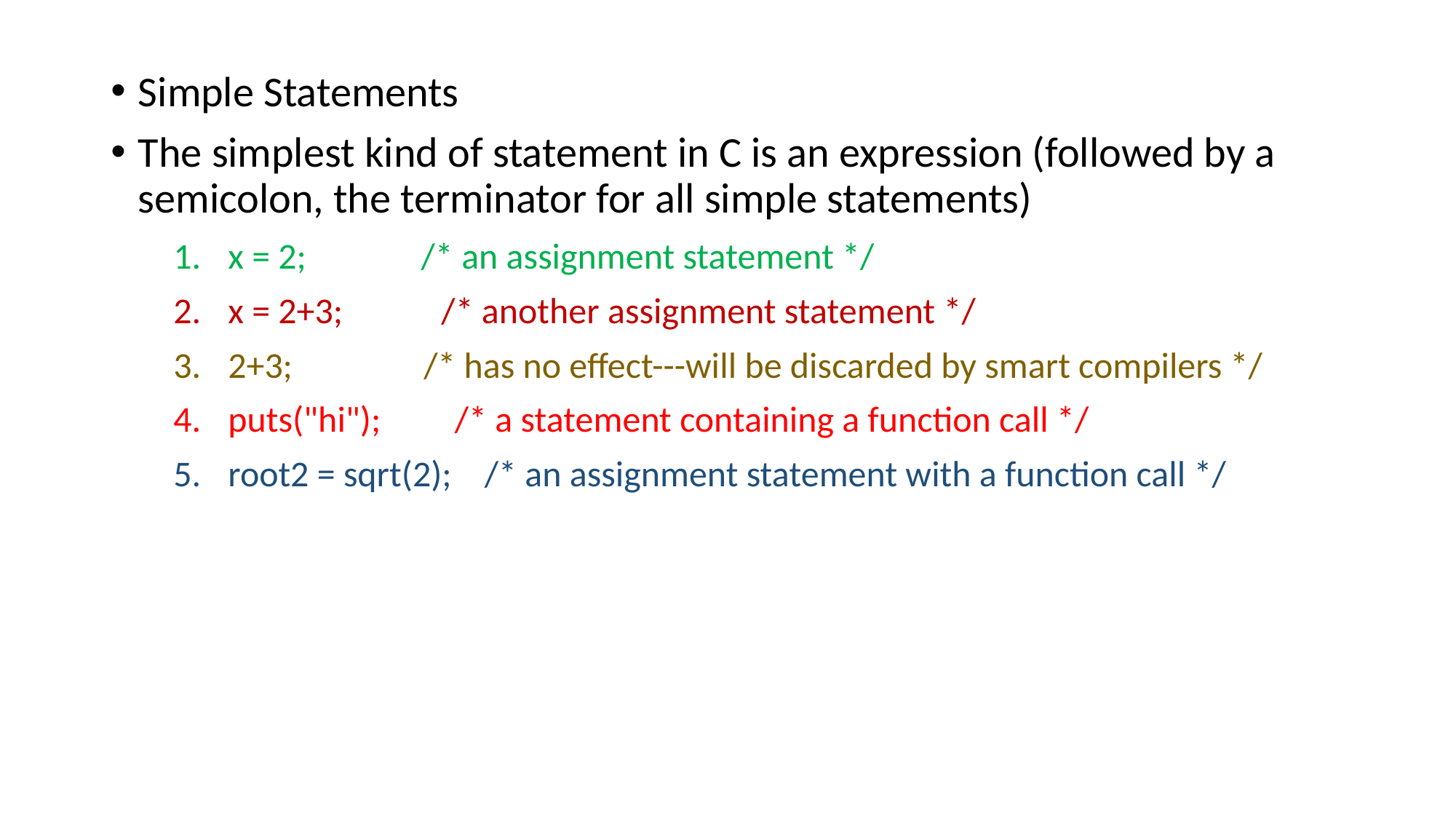

Simple Statements
The simplest kind of statement in C is an expression (followed by a semicolon, the terminator for all simple statements)
x = 2;              /* an assignment statement */
x = 2+3;            /* another assignment statement */
2+3;                /* has no effect---will be discarded by smart compilers */
puts("hi");         /* a statement containing a function call */
root2 = sqrt(2);    /* an assignment statement with a function call */